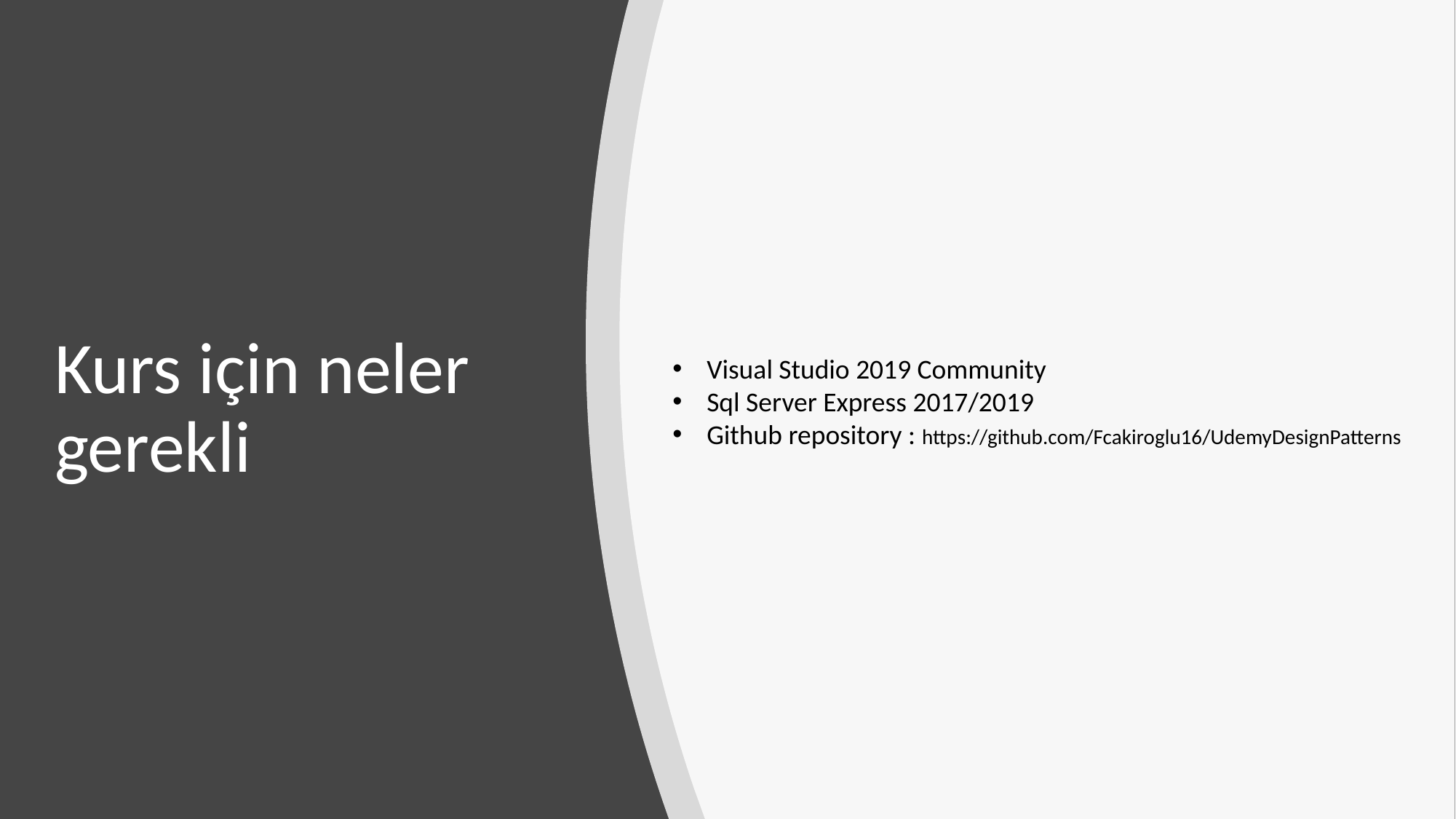

# Kurs için neler gerekli
Visual Studio 2019 Community
Sql Server Express 2017/2019
Github repository : https://github.com/Fcakiroglu16/UdemyDesignPatterns